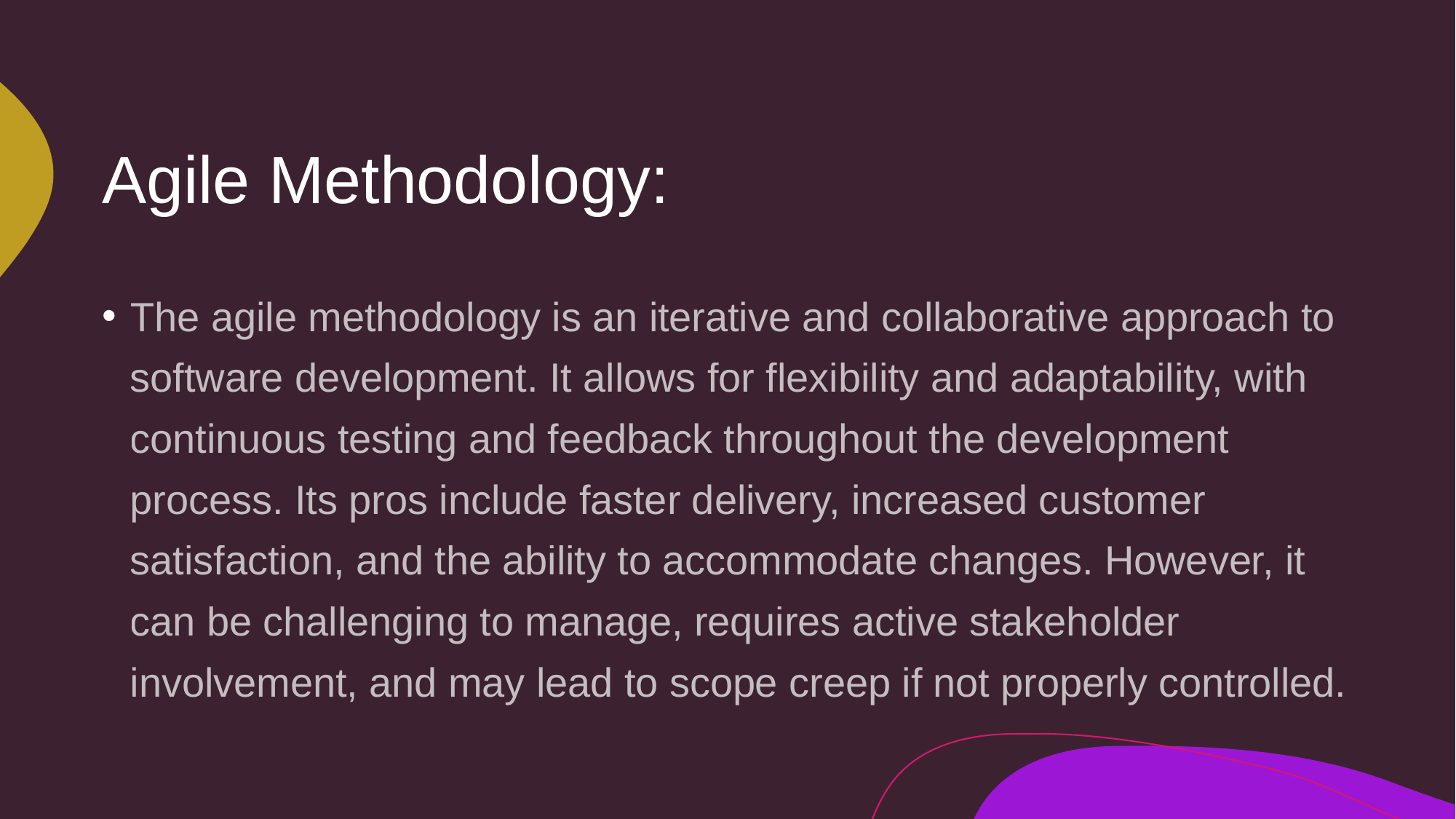

# Agile Methodology:
The agile methodology is an iterative and collaborative approach to software development. It allows for flexibility and adaptability, with continuous testing and feedback throughout the development process. Its pros include faster delivery, increased customer satisfaction, and the ability to accommodate changes. However, it can be challenging to manage, requires active stakeholder involvement, and may lead to scope creep if not properly controlled.